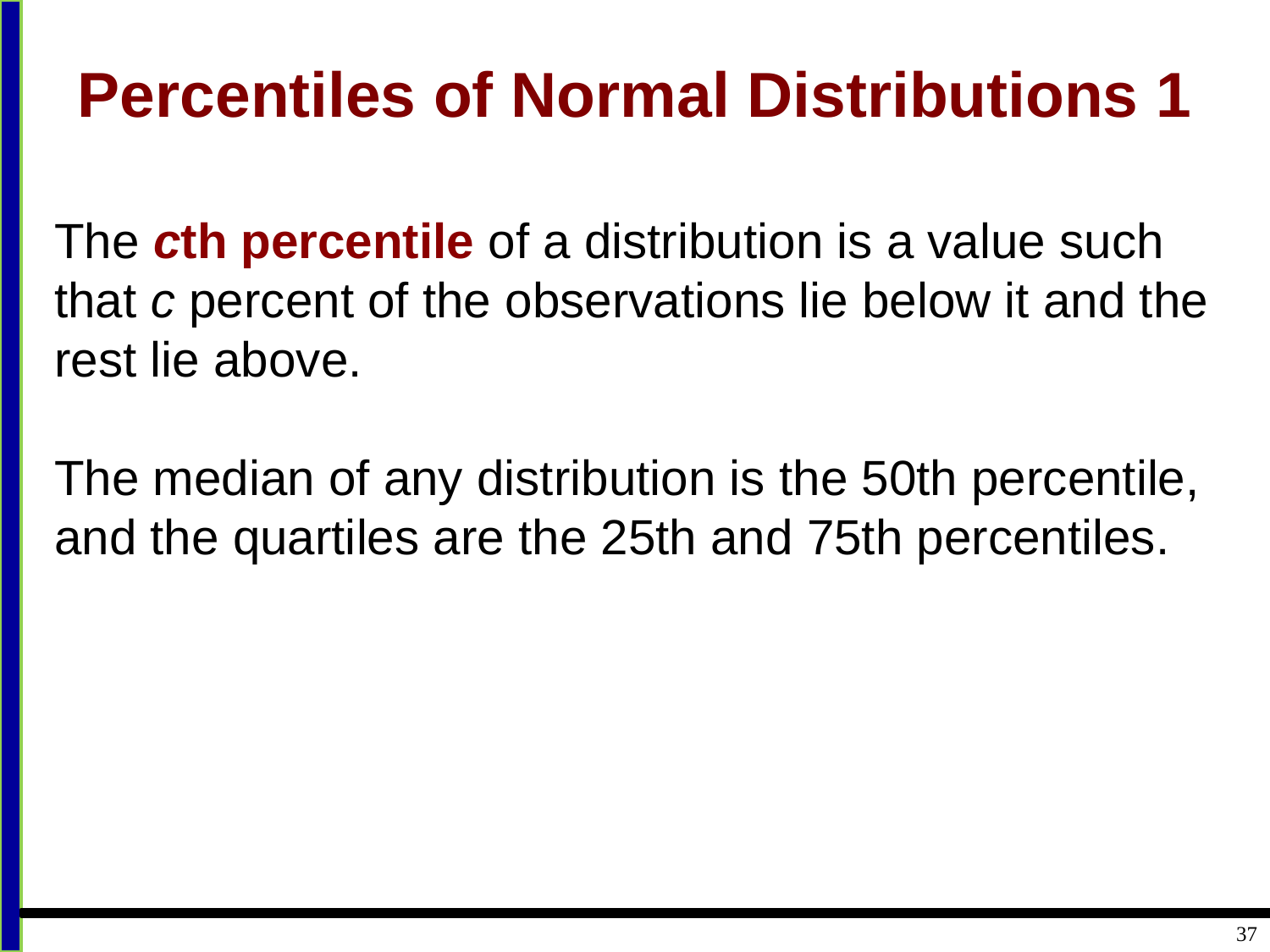

# Percentiles of Normal Distributions 1
The cth percentile of a distribution is a value such that c percent of the observations lie below it and the rest lie above.

The median of any distribution is the 50th percentile, and the quartiles are the 25th and 75th percentiles.